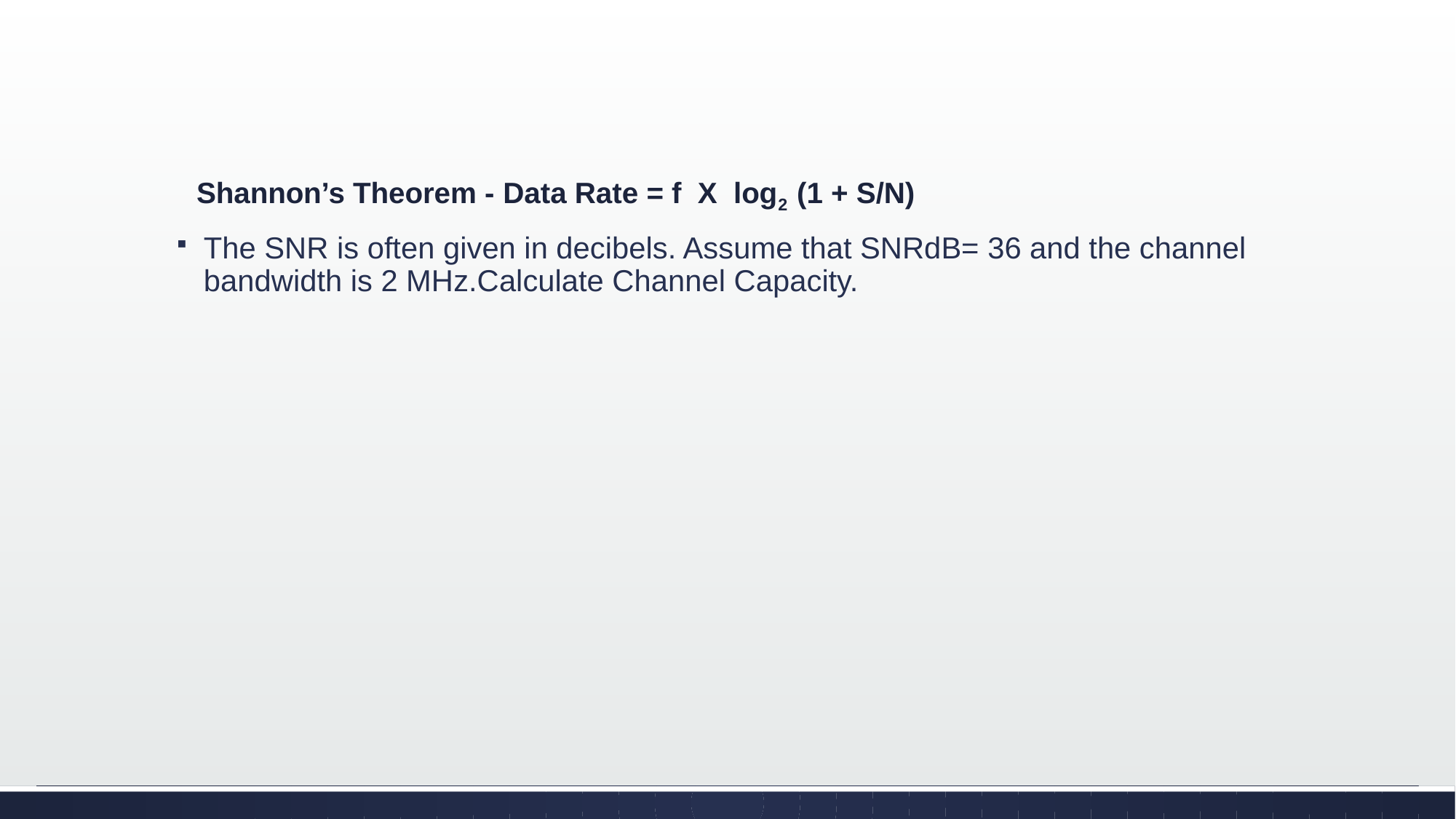

# Shannon’s Theorem - Data Rate = f  X  log2  (1 + S/N)
The SNR is often given in decibels. Assume that SNRdB= 36 and the channel bandwidth is 2 MHz.Calculate Channel Capacity.